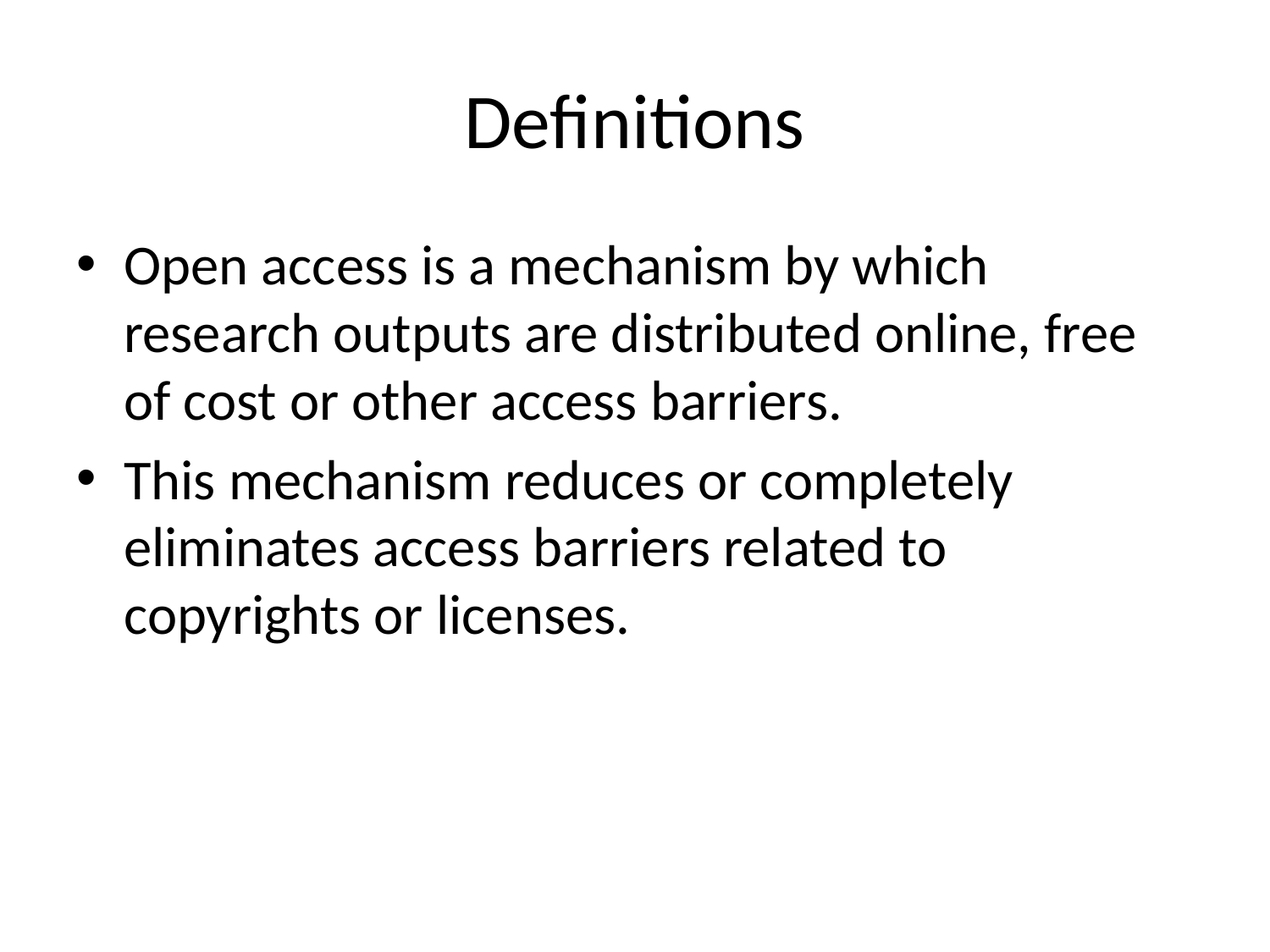

# Definitions
Open access is a mechanism by which research outputs are distributed online, free of cost or other access barriers.
This mechanism reduces or completely eliminates access barriers related to copyrights or licenses.